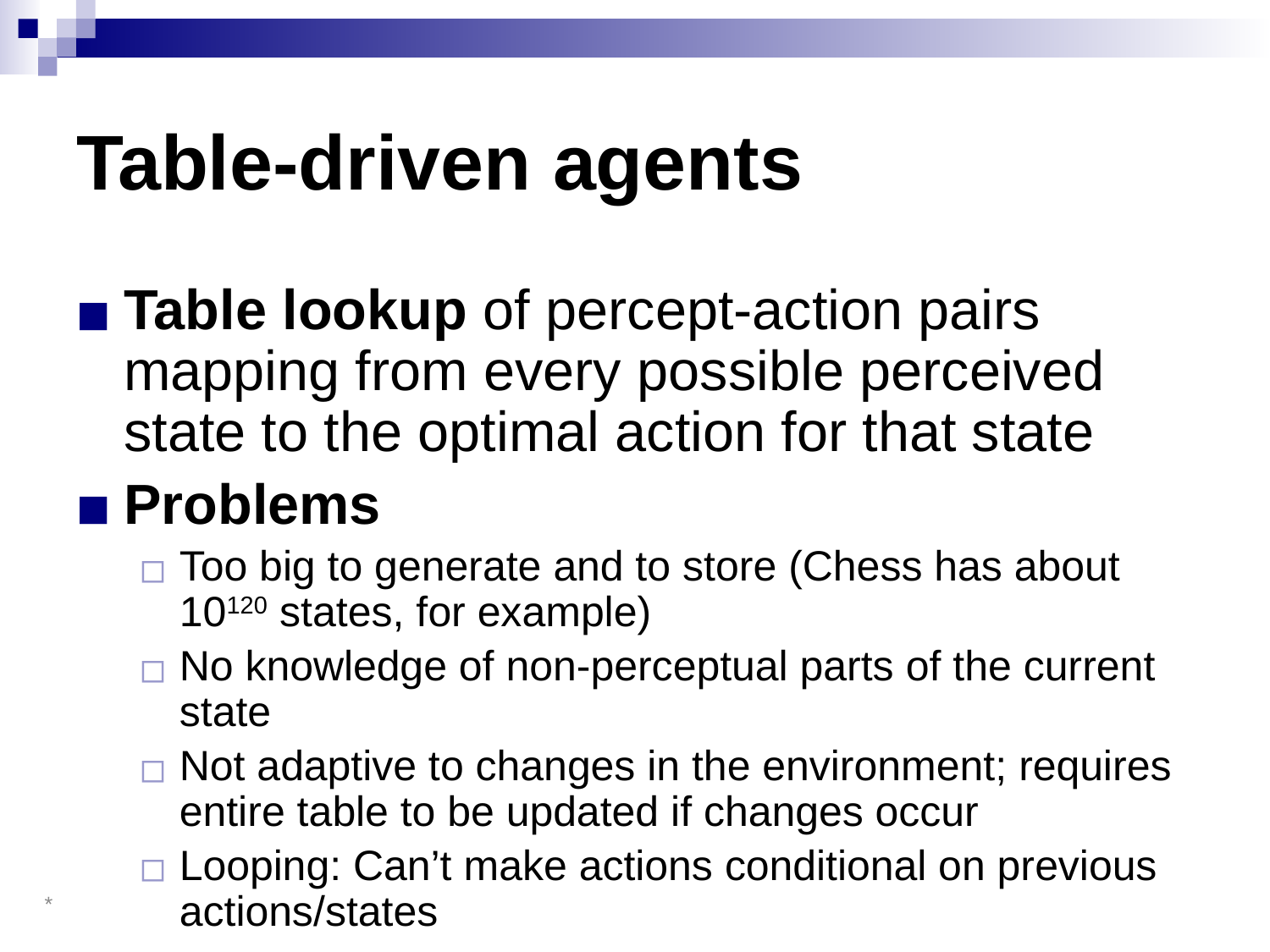

# Table-driven agents
Table lookup of percept-action pairs mapping from every possible perceived state to the optimal action for that state
Problems
Too big to generate and to store (Chess has about 10120 states, for example)
No knowledge of non-perceptual parts of the current state
Not adaptive to changes in the environment; requires entire table to be updated if changes occur
Looping: Can’t make actions conditional on previous actions/states